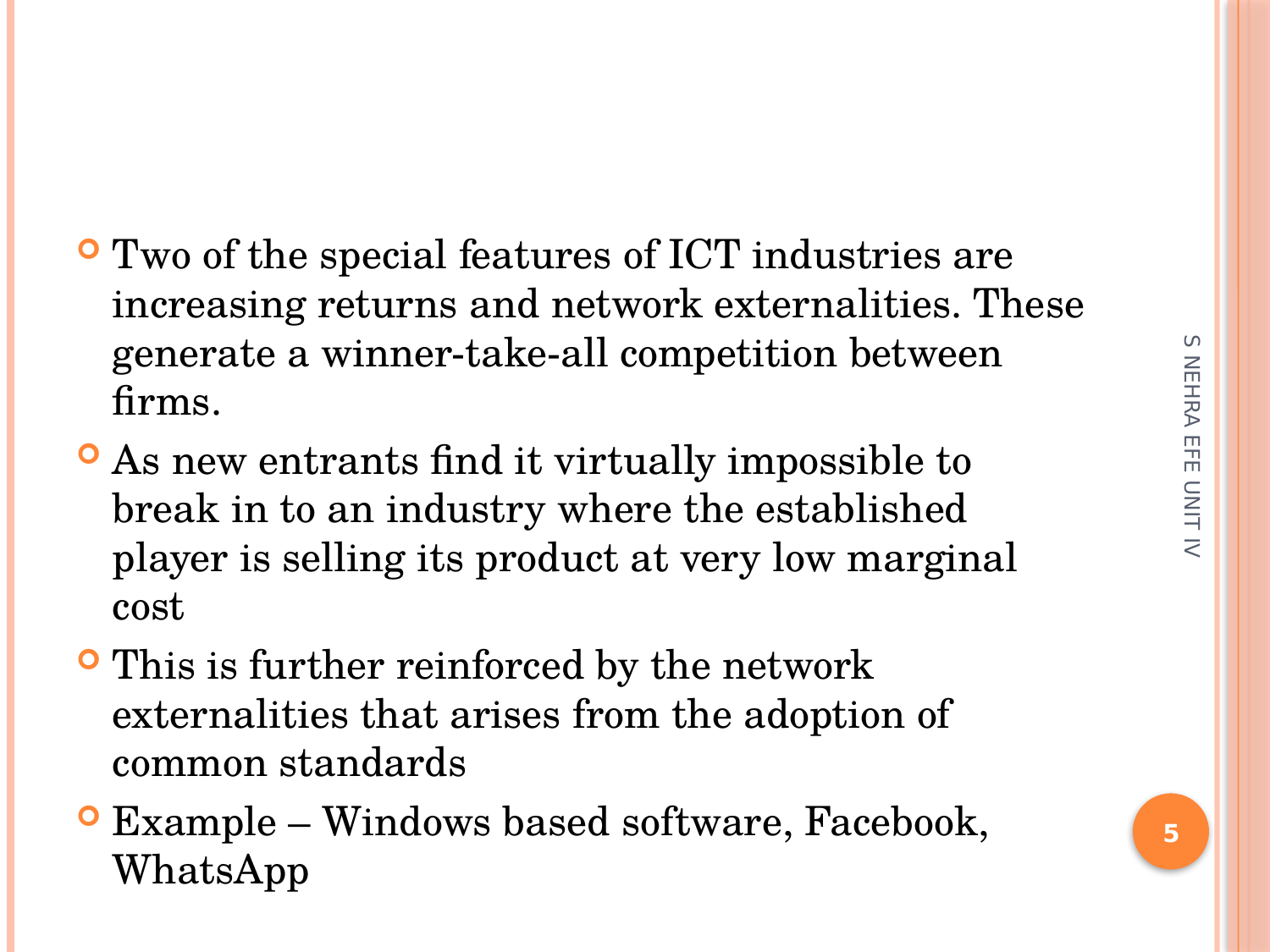

#
Two of the special features of ICT industries are increasing returns and network externalities. These generate a winner-take-all competition between firms.
As new entrants find it virtually impossible to break in to an industry where the established player is selling its product at very low marginal cost
This is further reinforced by the network externalities that arises from the adoption of common standards
Example – Windows based software, Facebook, WhatsApp
S NEHRA EFE UNIT IV
5